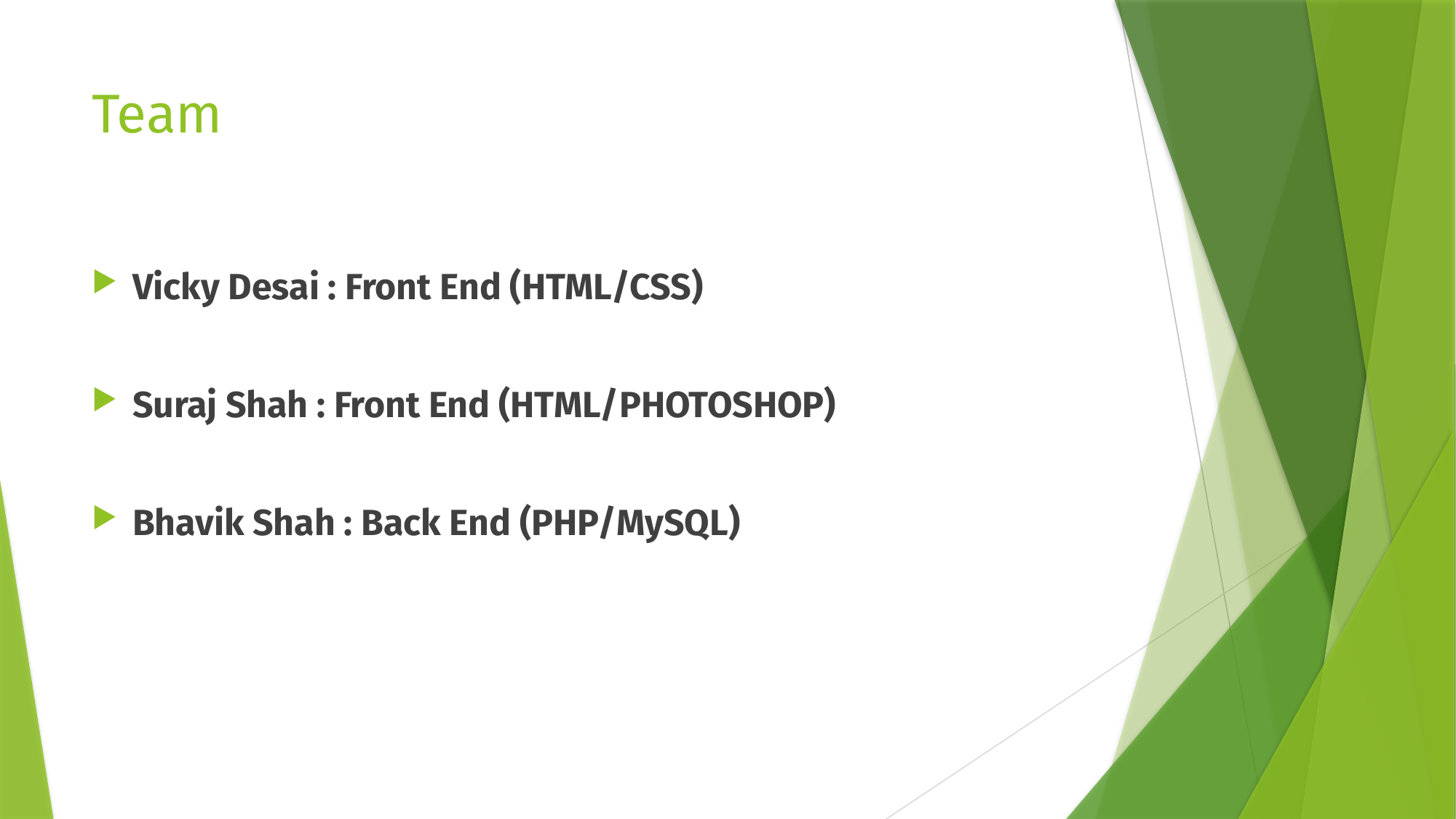

# Team
Vicky Desai : Front End (HTML/CSS)

Suraj Shah : Front End (HTML/PHOTOSHOP)

Bhavik Shah : Back End (PHP/MySQL)